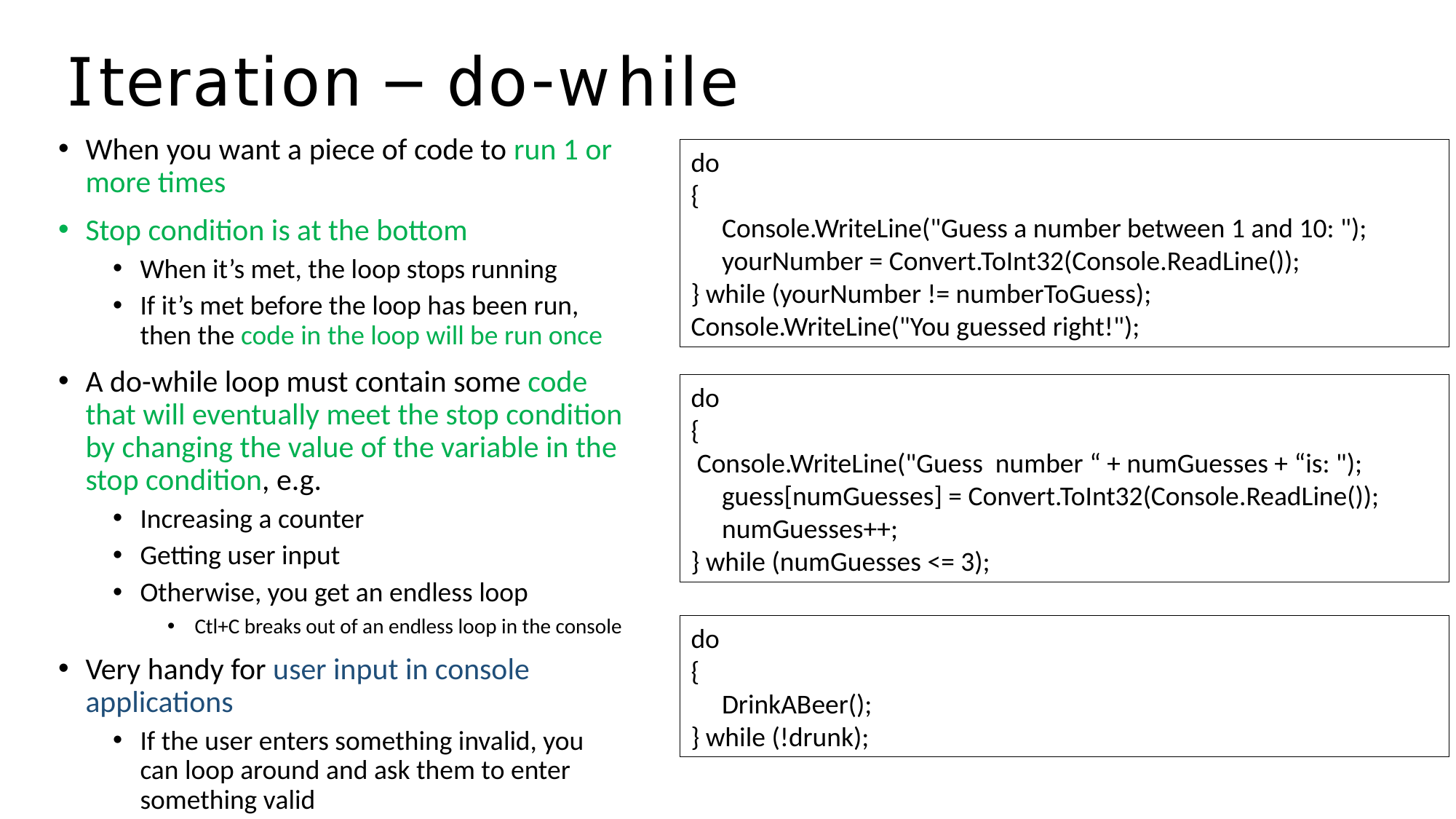

# Iteration – do-while
When you want a piece of code to run 1 or more times
Stop condition is at the bottom
When it’s met, the loop stops running
If it’s met before the loop has been run, then the code in the loop will be run once
A do-while loop must contain some code that will eventually meet the stop condition by changing the value of the variable in the stop condition, e.g.
Increasing a counter
Getting user input
Otherwise, you get an endless loop
Ctl+C breaks out of an endless loop in the console
Very handy for user input in console applications
If the user enters something invalid, you can loop around and ask them to enter something valid

do
{
     Console.WriteLine("Guess a number between 1 and 10: ");
     yourNumber = Convert.ToInt32(Console.ReadLine());
} while (yourNumber != numberToGuess);
Console.WriteLine("You guessed right!");
do
{
 Console.WriteLine("Guess  number “ + numGuesses + “is: ");
     guess[numGuesses] = Convert.ToInt32(Console.ReadLine());
     numGuesses++;
} while (numGuesses <= 3);
do
{
     DrinkABeer();
} while (!drunk);